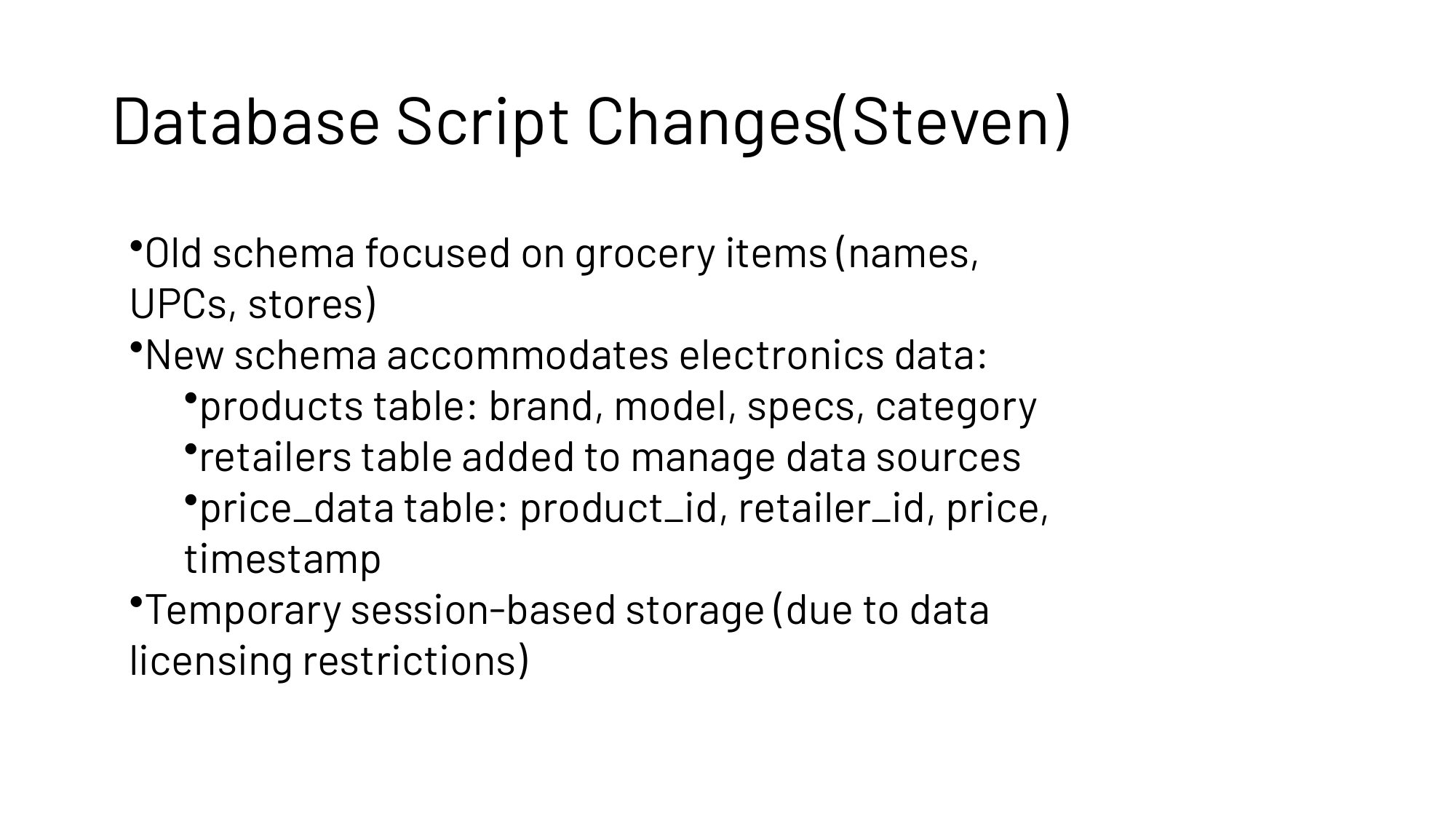

# Database Script Changes(Steven)
Old schema focused on grocery items (names, UPCs, stores)
New schema accommodates electronics data:
products table: brand, model, specs, category
retailers table added to manage data sources
price_data table: product_id, retailer_id, price, timestamp
Temporary session-based storage (due to data licensing restrictions)